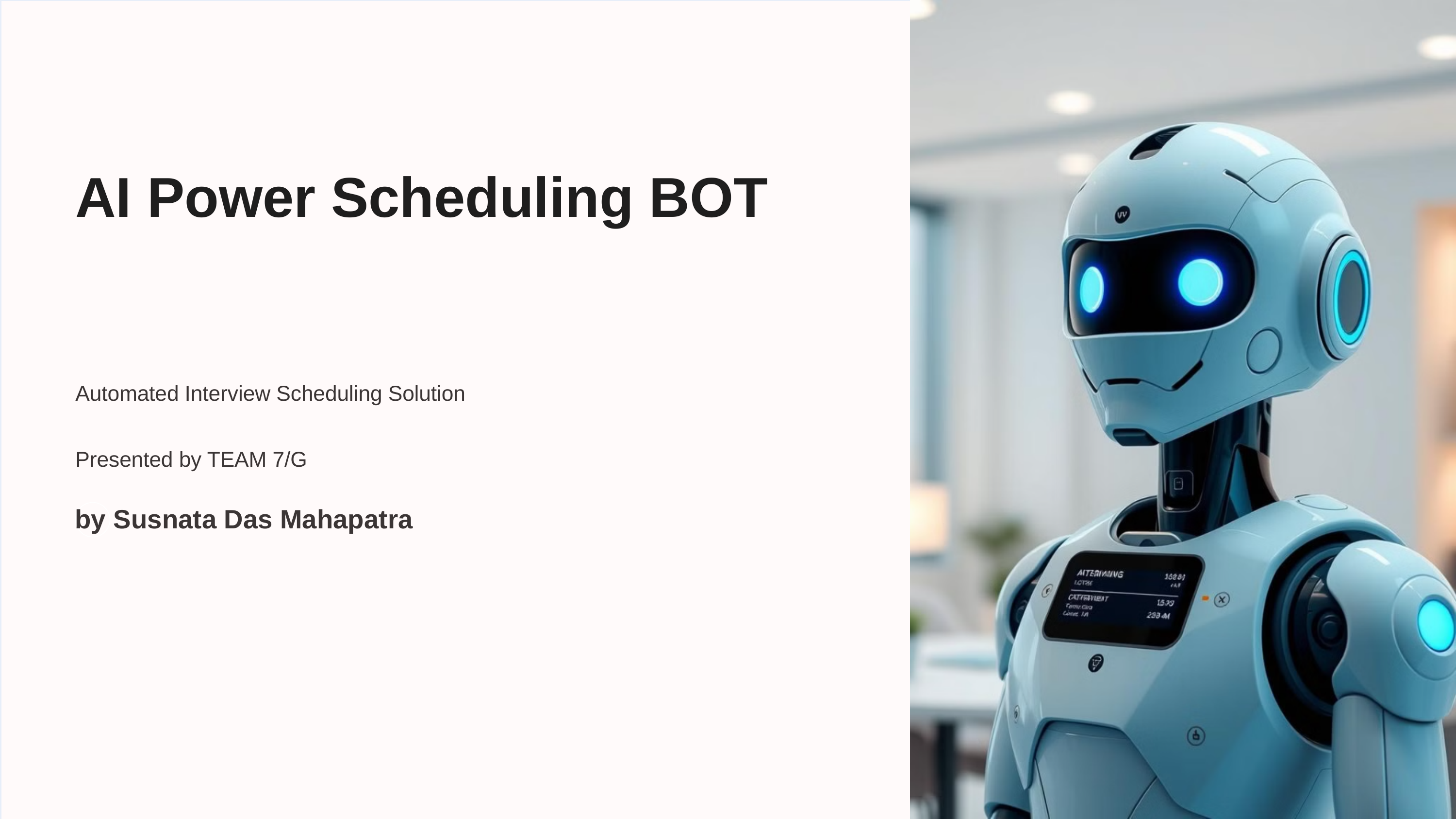

AI Power Scheduling BOT

Automated Interview Scheduling Solution

Presented by TEAM 7/G

by Susnata Das Mahapatra